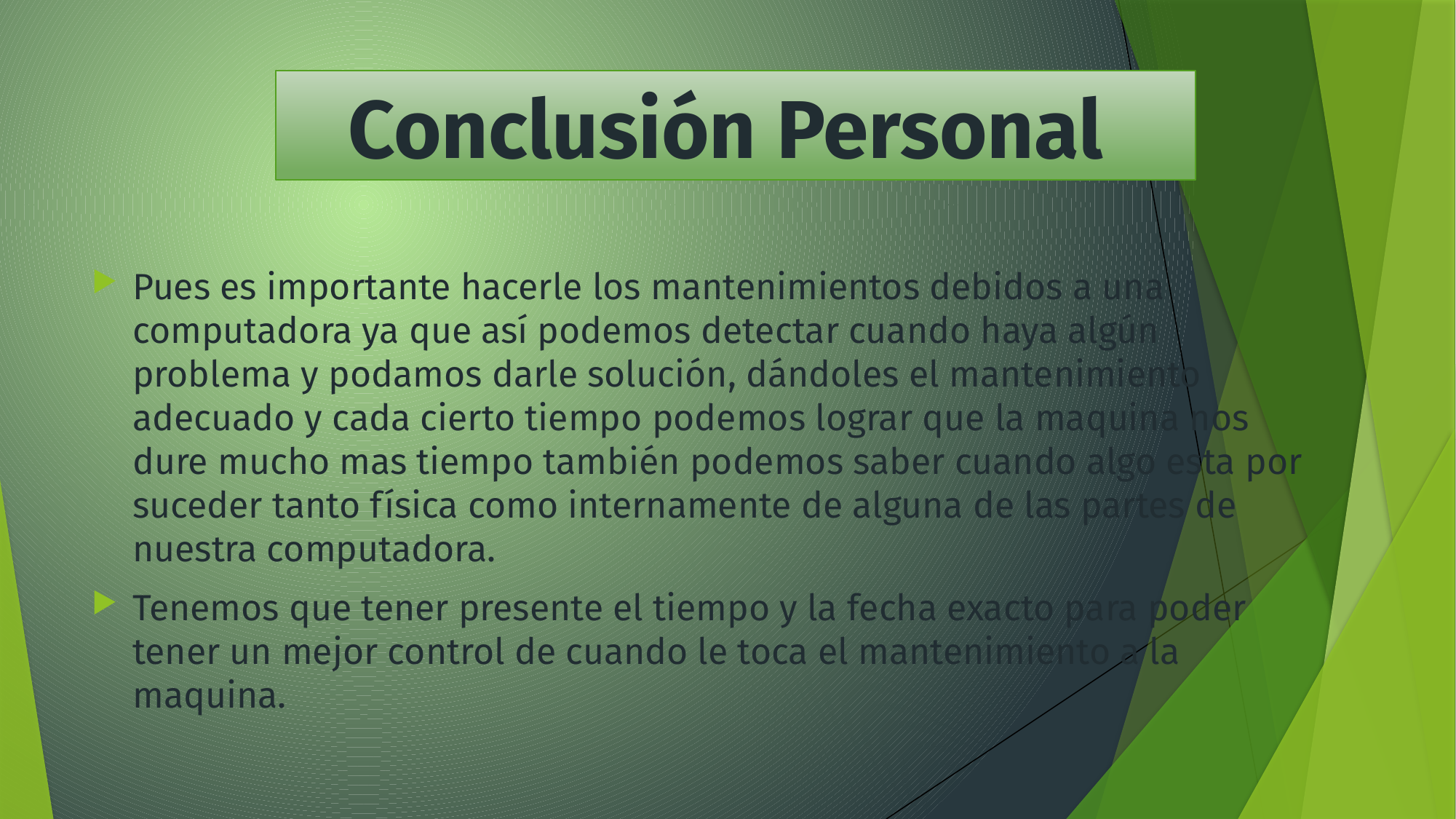

Conclusión Personal
Pues es importante hacerle los mantenimientos debidos a una computadora ya que así podemos detectar cuando haya algún problema y podamos darle solución, dándoles el mantenimiento adecuado y cada cierto tiempo podemos lograr que la maquina nos dure mucho mas tiempo también podemos saber cuando algo esta por suceder tanto física como internamente de alguna de las partes de nuestra computadora.
Tenemos que tener presente el tiempo y la fecha exacto para poder tener un mejor control de cuando le toca el mantenimiento a la maquina.